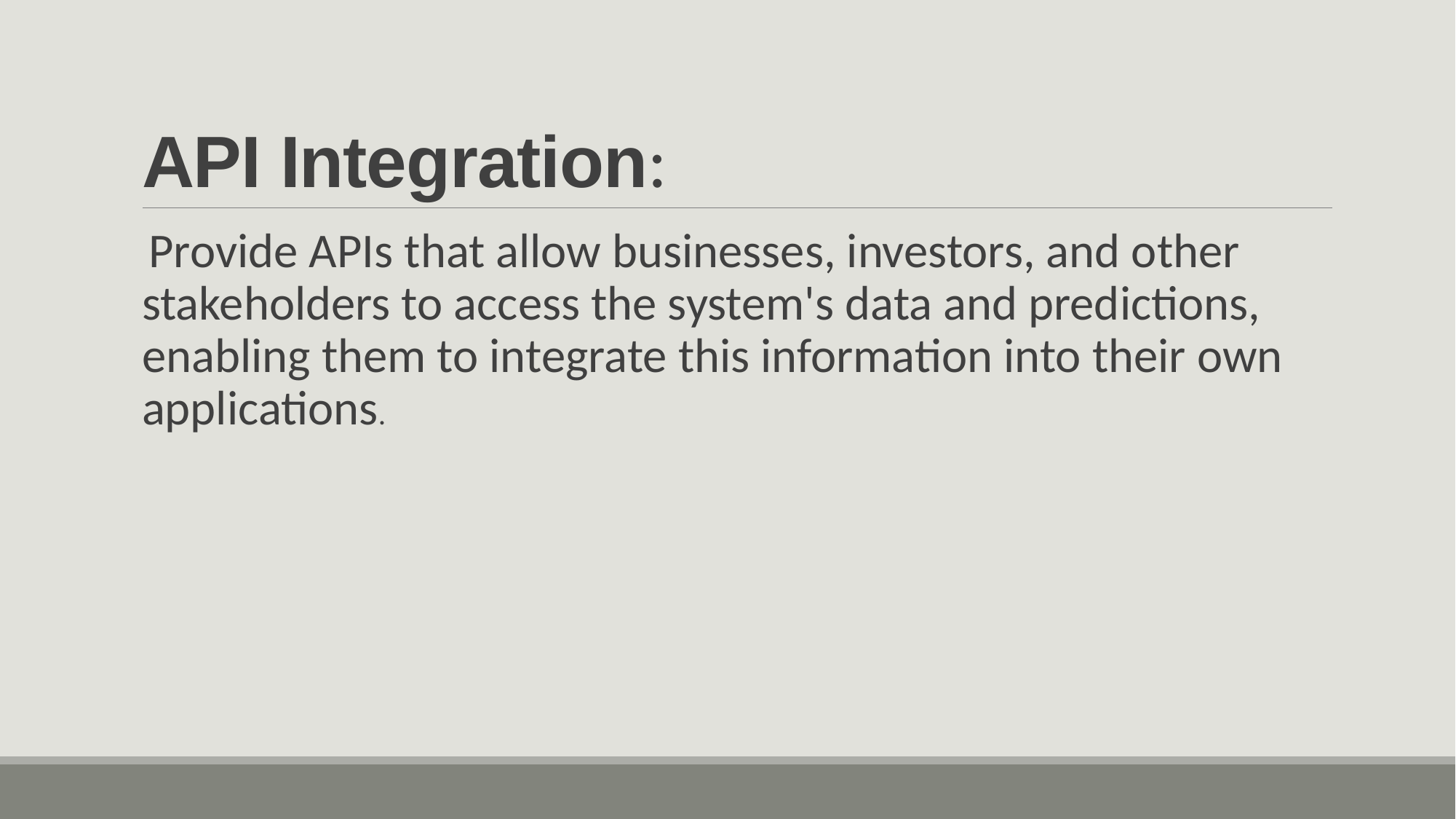

# API Integration:
 Provide APIs that allow businesses, investors, and other stakeholders to access the system's data and predictions, enabling them to integrate this information into their own applications.